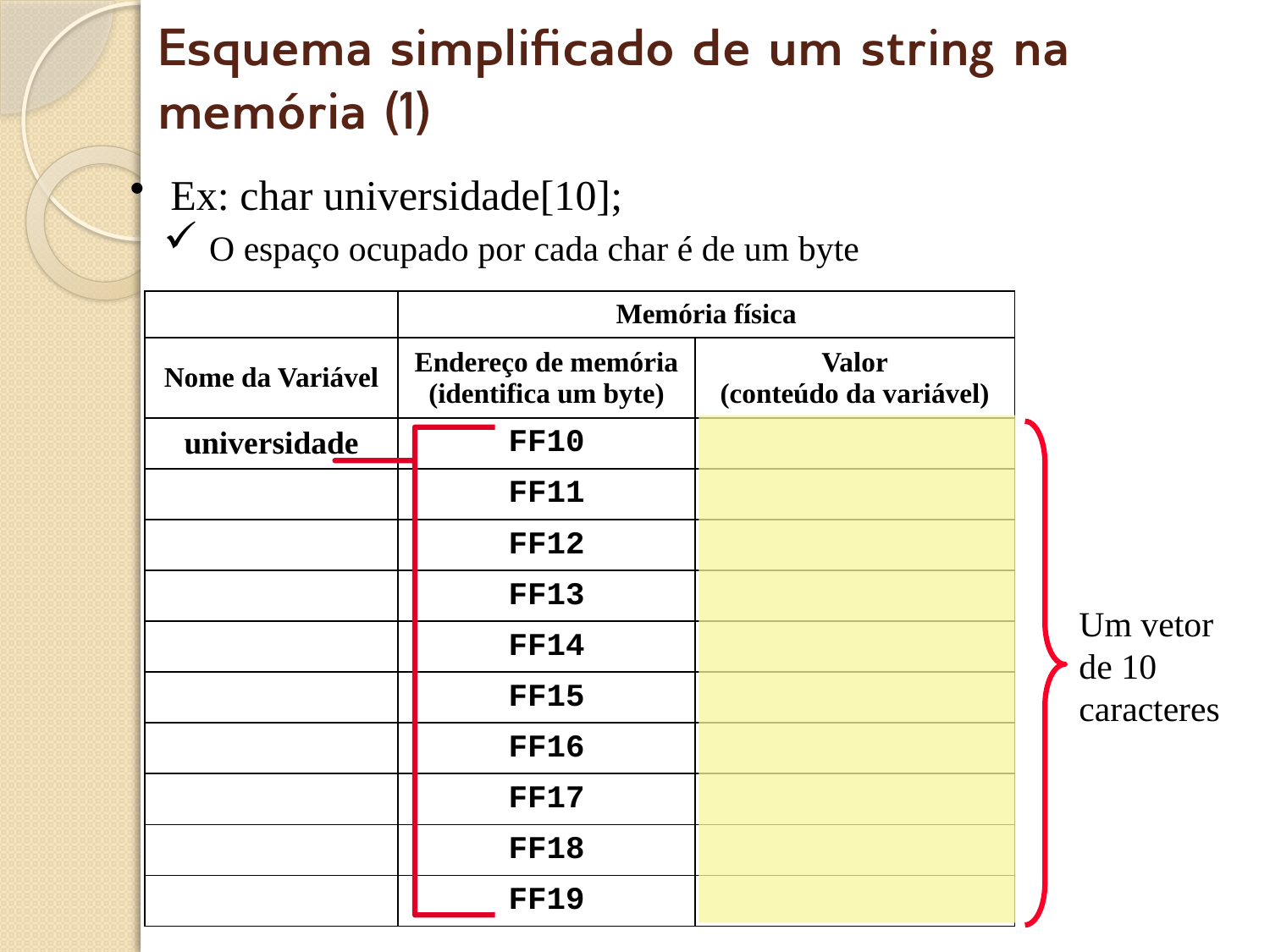

# Esquema simplificado de um string na memória (1)

 Ex: char universidade[10];
 O espaço ocupado por cada char é de um byte
|  | Memória física |  |
| --- | --- | --- |
| Nome da Variável | Endereço de memória (identifica um byte) | Valor (conteúdo da variável) |
| universidade | FF10 |  |
|  | FF11 |  |
|  | FF12 |  |
|  | FF13 |  |
|  | FF14 |  |
|  | FF15 |  |
|  | FF16 |  |
|  | FF17 |  |
|  | FF18 |  |
|  | FF19 |  |

Um vetor
de 10  caracteres